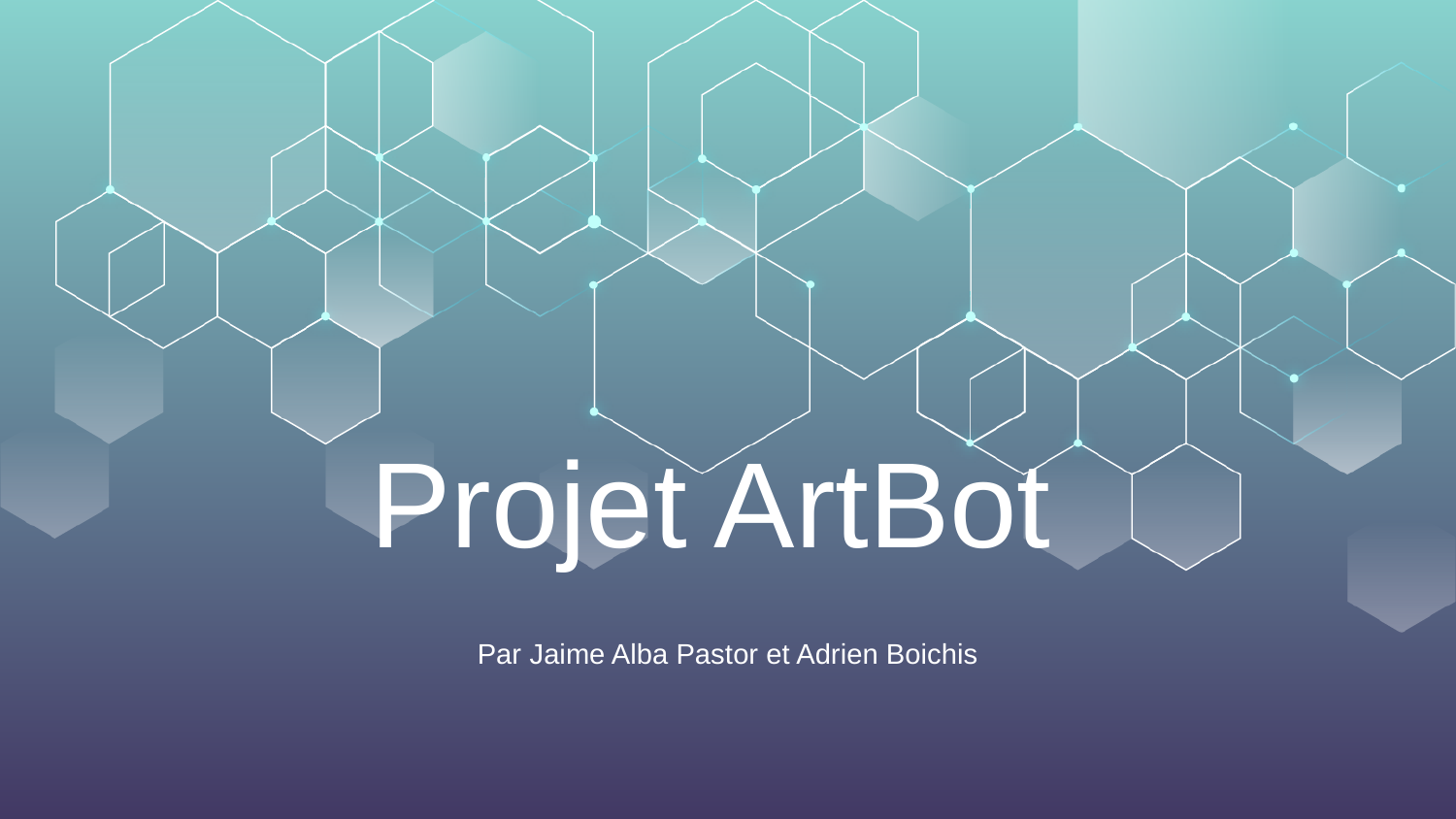

# Projet ArtBot
Par Jaime Alba Pastor et Adrien Boichis